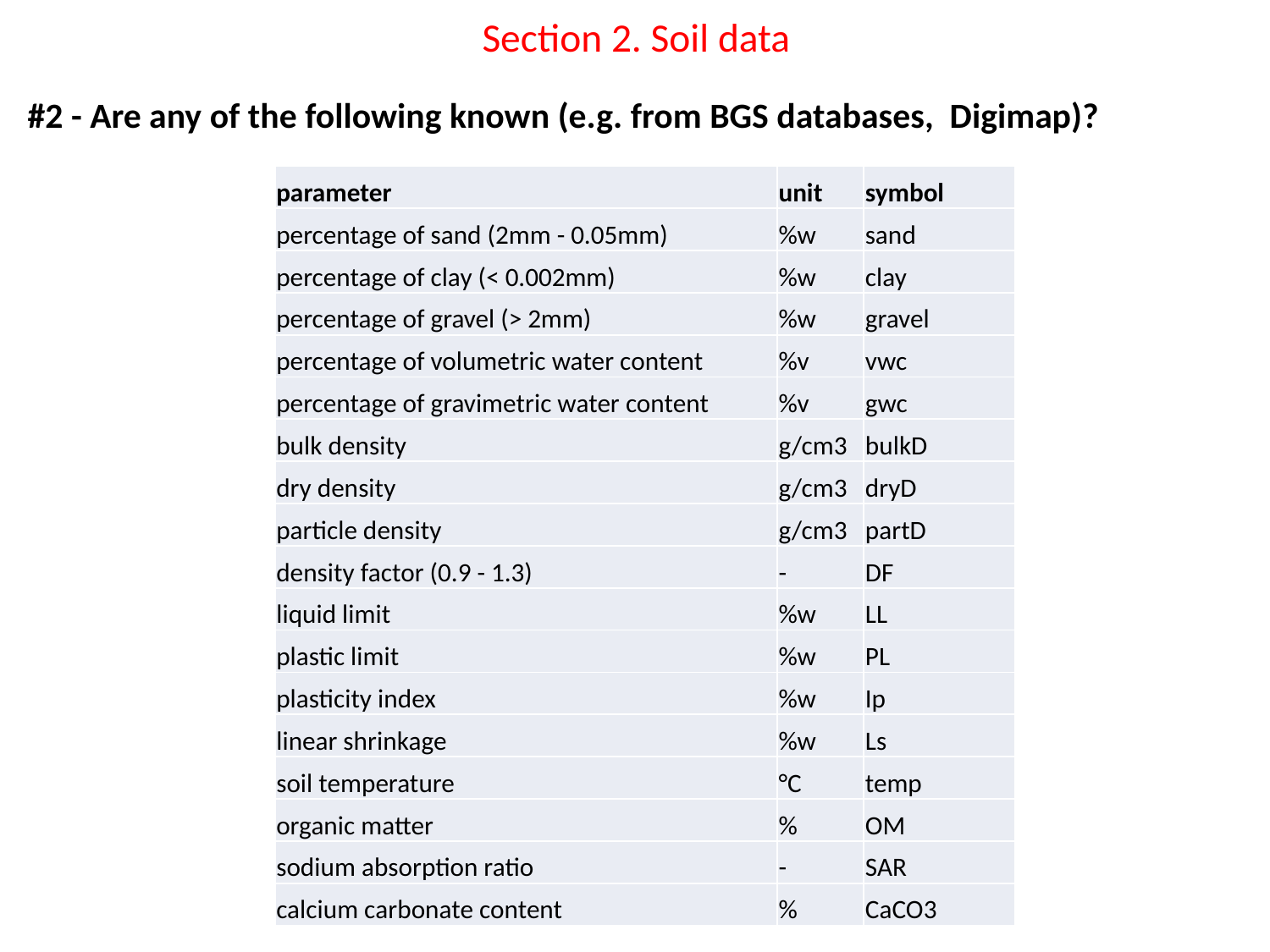

# Section 2. Soil data
#2 - Are any of the following known (e.g. from BGS databases,  Digimap)?

| parameter | unit | symbol |
| --- | --- | --- |
| percentage of sand (2mm - 0.05mm) | %w | sand |
| percentage of clay (< 0.002mm) | %w | clay |
| percentage of gravel (> 2mm) | %w | gravel |
| percentage of volumetric water content | %v | vwc |
| percentage of gravimetric water content | %v | gwc |
| bulk density | g/cm3 | bulkD |
| dry density | g/cm3 | dryD |
| particle density | g/cm3 | partD |
| density factor (0.9 - 1.3) | - | DF |
| liquid limit | %w | LL |
| plastic limit | %w | PL |
| plasticity index | %w | Ip |
| linear shrinkage | %w | Ls |
| soil temperature | °C | temp |
| organic matter | % | OM |
| sodium absorption ratio | - | SAR |
| calcium carbonate content | % | CaCO3 |